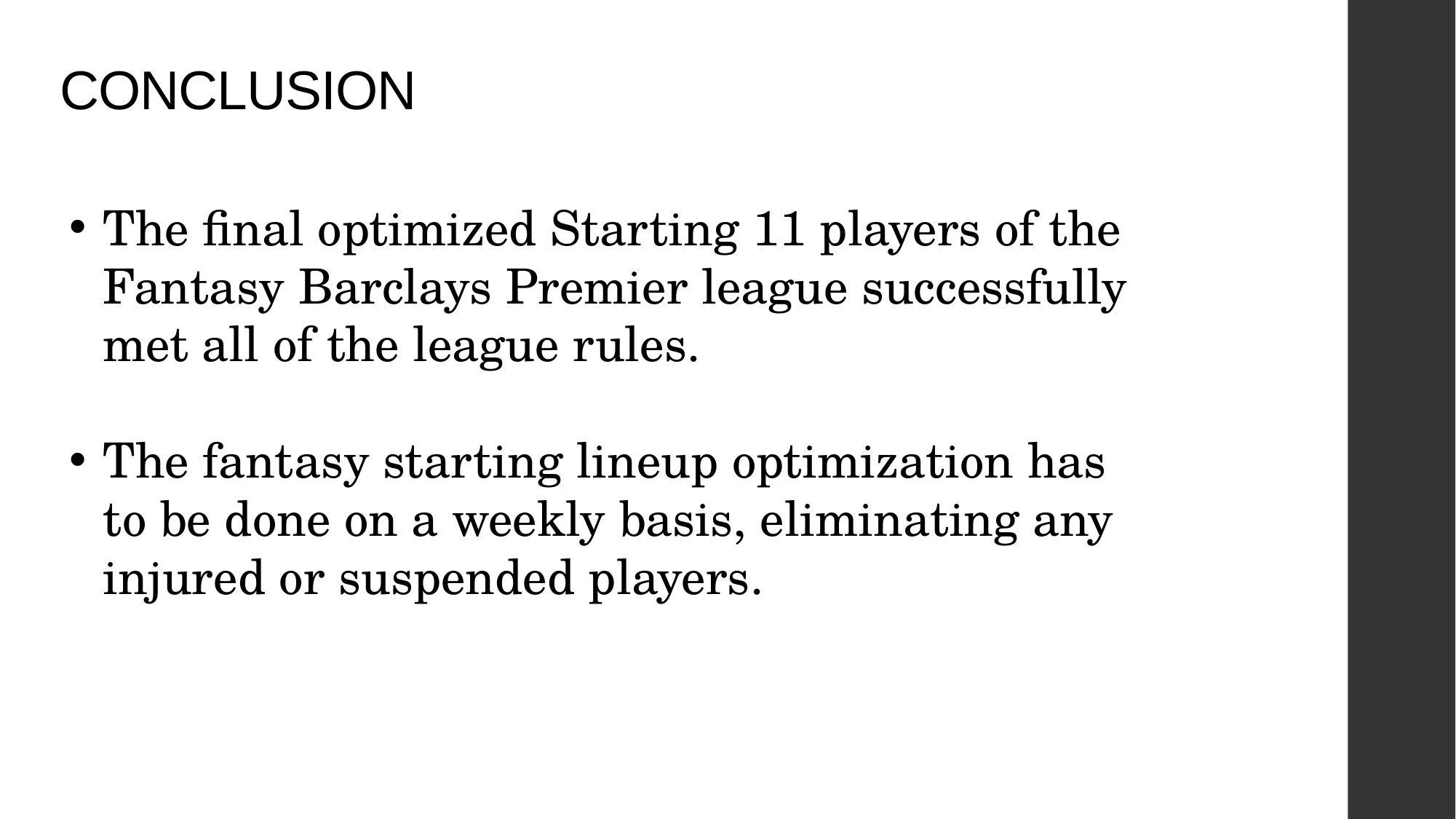

# CONCLUSION
The final optimized Starting 11 players of the Fantasy Barclays Premier league successfully met all of the league rules.

The fantasy starting lineup optimization has to be done on a weekly basis, eliminating any injured or suspended players.